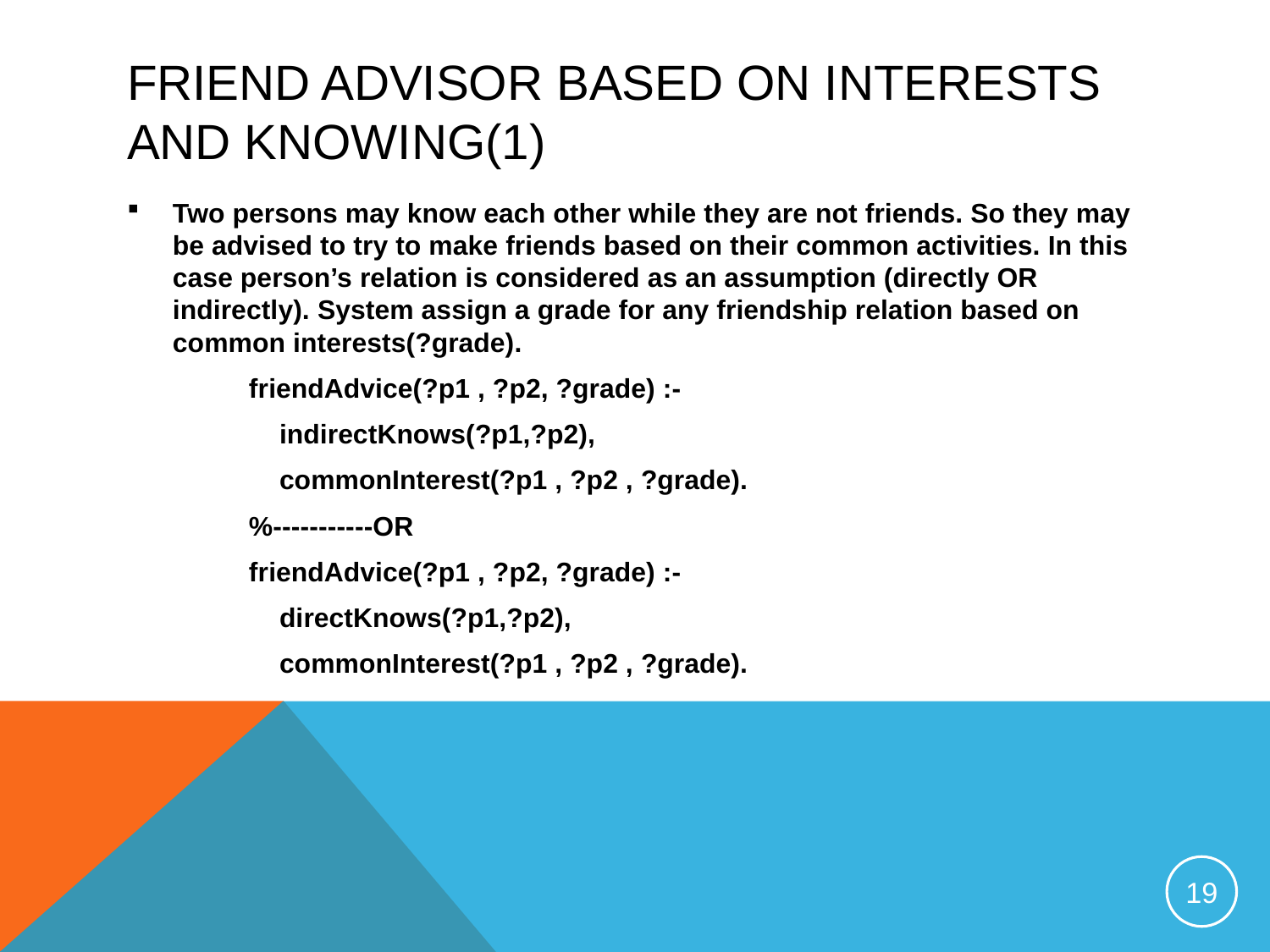

# Friend advisor based on interests and knowing(1)
Two persons may know each other while they are not friends. So they may be advised to try to make friends based on their common activities. In this case person’s relation is considered as an assumption (directly OR indirectly). System assign a grade for any friendship relation based on common interests(?grade).
	friendAdvice(?p1 , ?p2, ?grade) :-
	    indirectKnows(?p1,?p2),
	    commonInterest(?p1 , ?p2 , ?grade).
	%-----------OR
	friendAdvice(?p1 , ?p2, ?grade) :-
	    directKnows(?p1,?p2),
	    commonInterest(?p1 , ?p2 , ?grade).

19